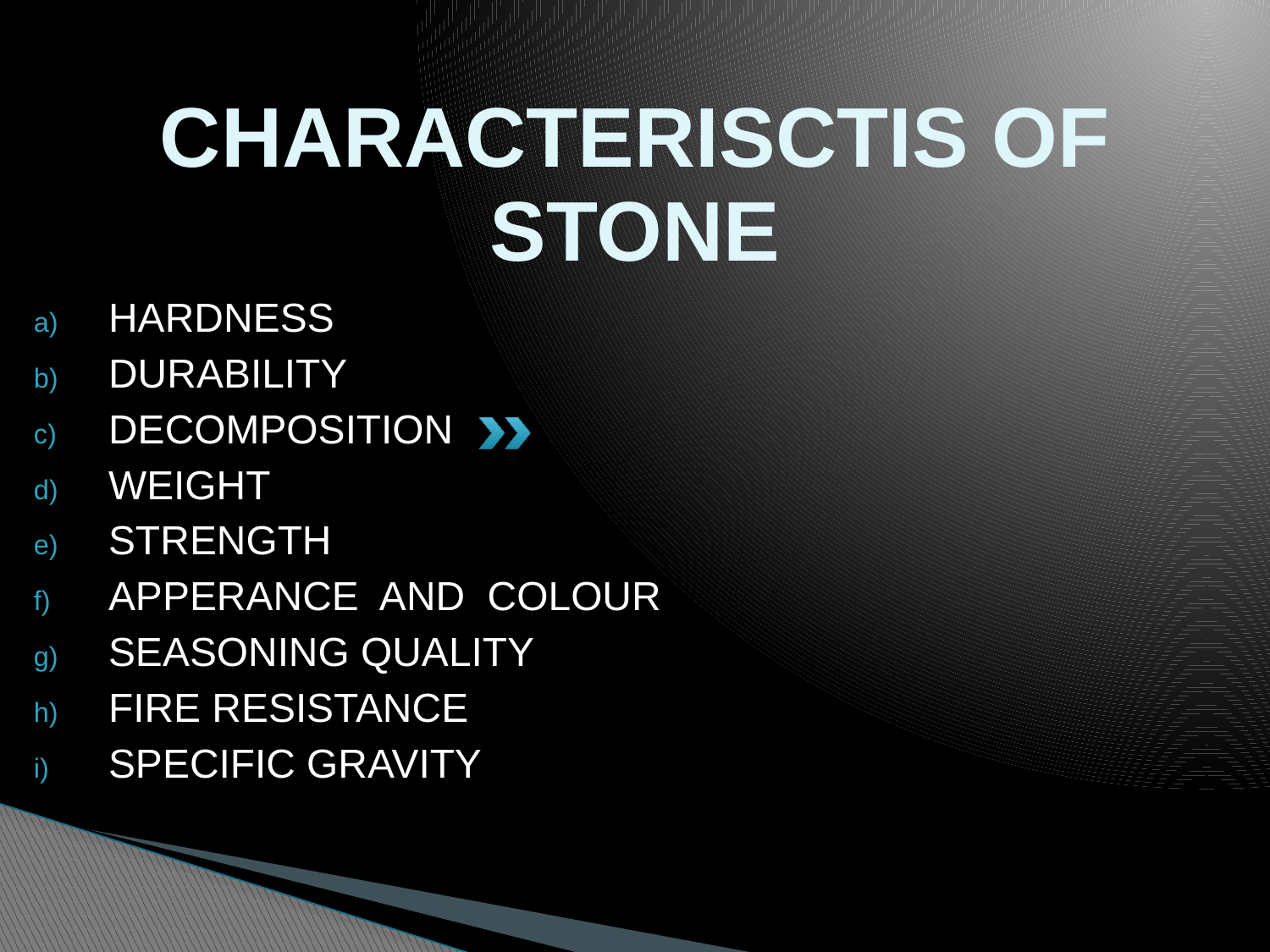

# CHARACTERISCTIS OF STONE
 HARDNESS
 DURABILITY
 DECOMPOSITION
 WEIGHT
 STRENGTH
 APPERANCE  AND  COLOUR
 SEASONING QUALITY
 FIRE RESISTANCE
 SPECIFIC GRAVITY